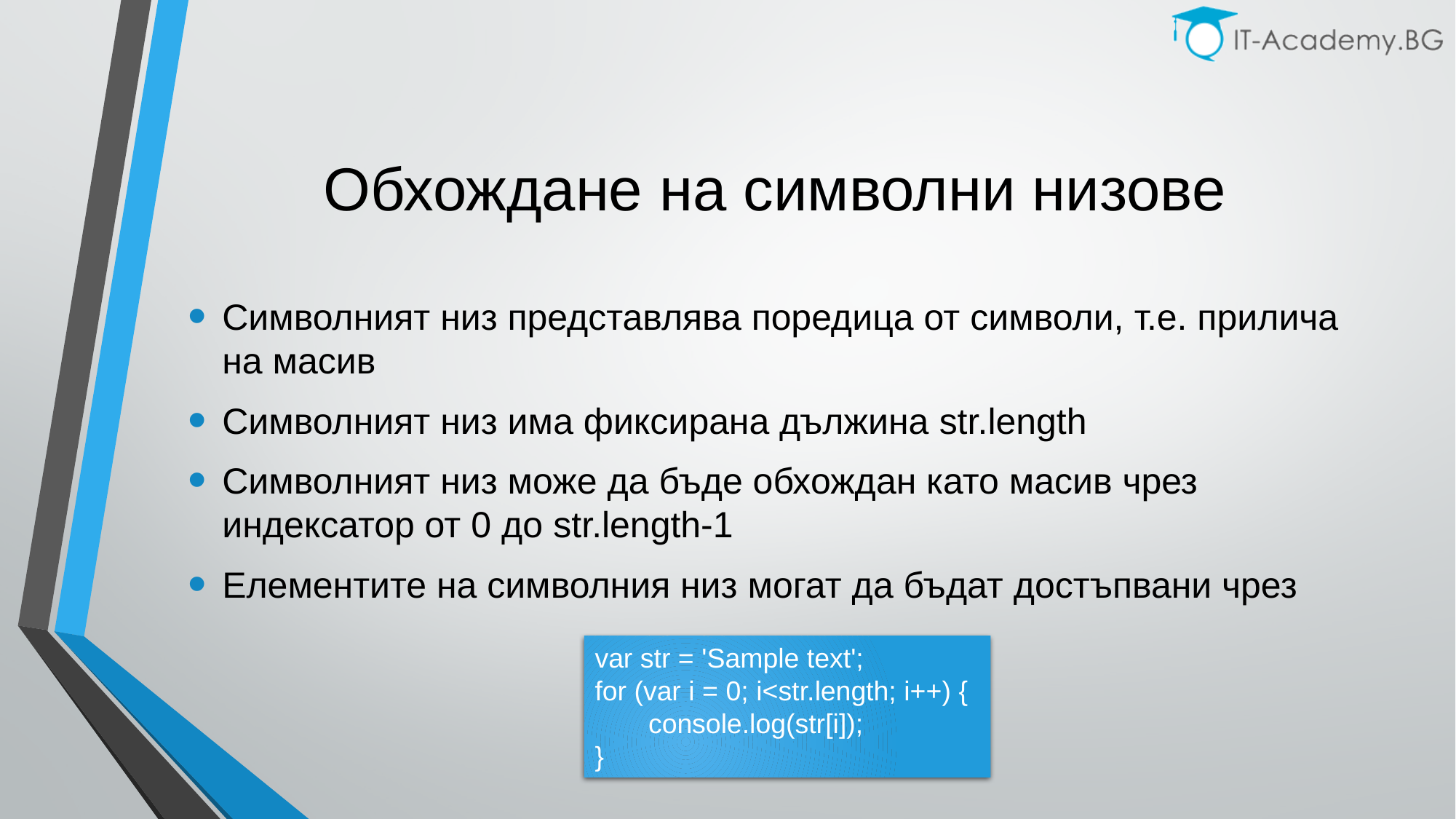

# Обхождане на символни низове
Символният низ представлява поредица от символи, т.е. прилича на масив
Символният низ има фиксирана дължина str.length
Символният низ може да бъде обхождан като масив чрез индексатор от 0 до str.length-1
Елементите на символния низ могат да бъдат достъпвани чрез
var str = 'Sample text';
for (var i = 0; i<str.length; i++) {
       console.log(str[i]);
}